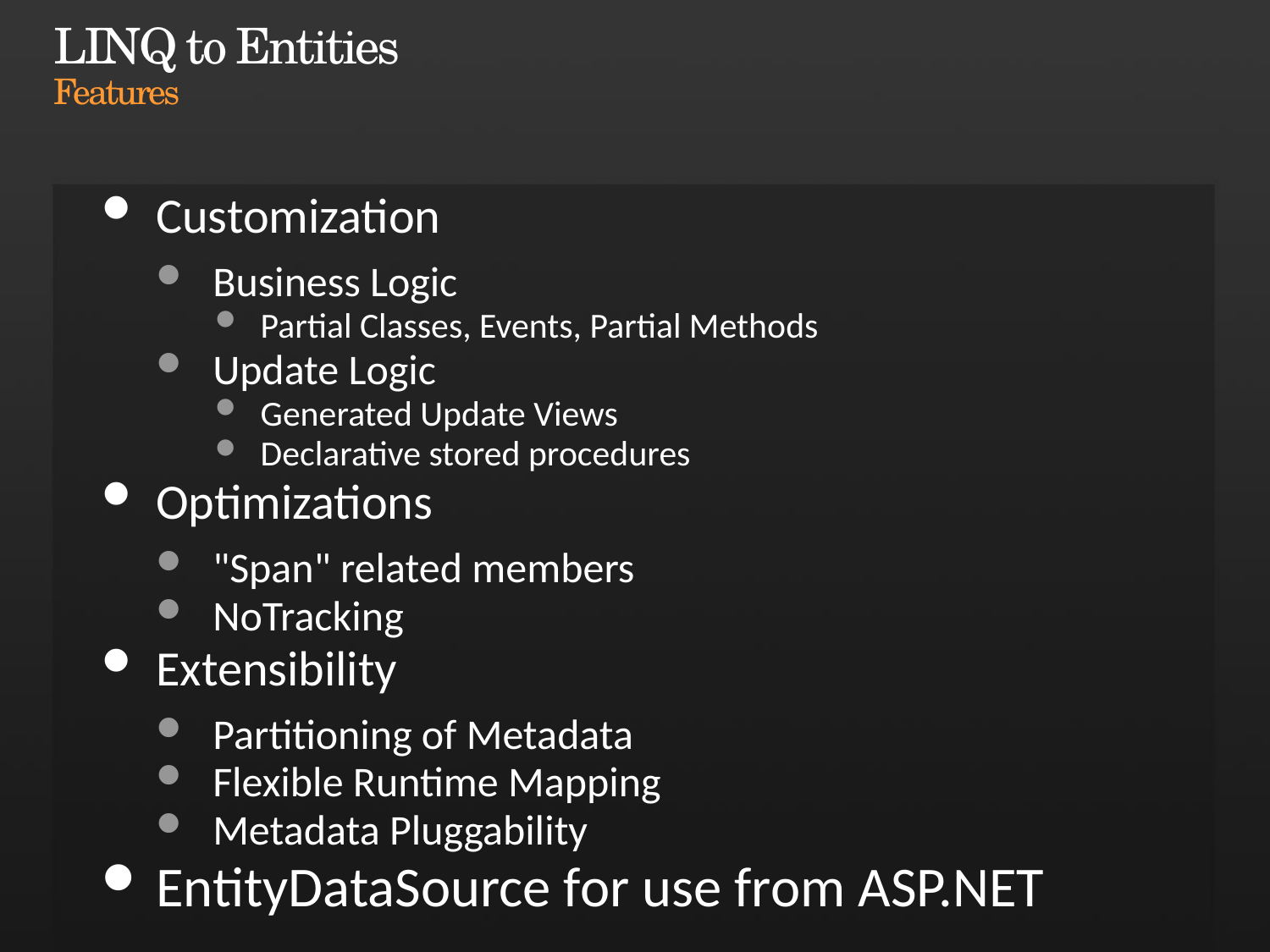

# LINQ to Entities Features
Customization
Business Logic
Partial Classes, Events, Partial Methods
Update Logic
Generated Update Views
Declarative stored procedures
Optimizations
"Span" related members
NoTracking
Extensibility
Partitioning of Metadata
Flexible Runtime Mapping
Metadata Pluggability
EntityDataSource for use from ASP.NET